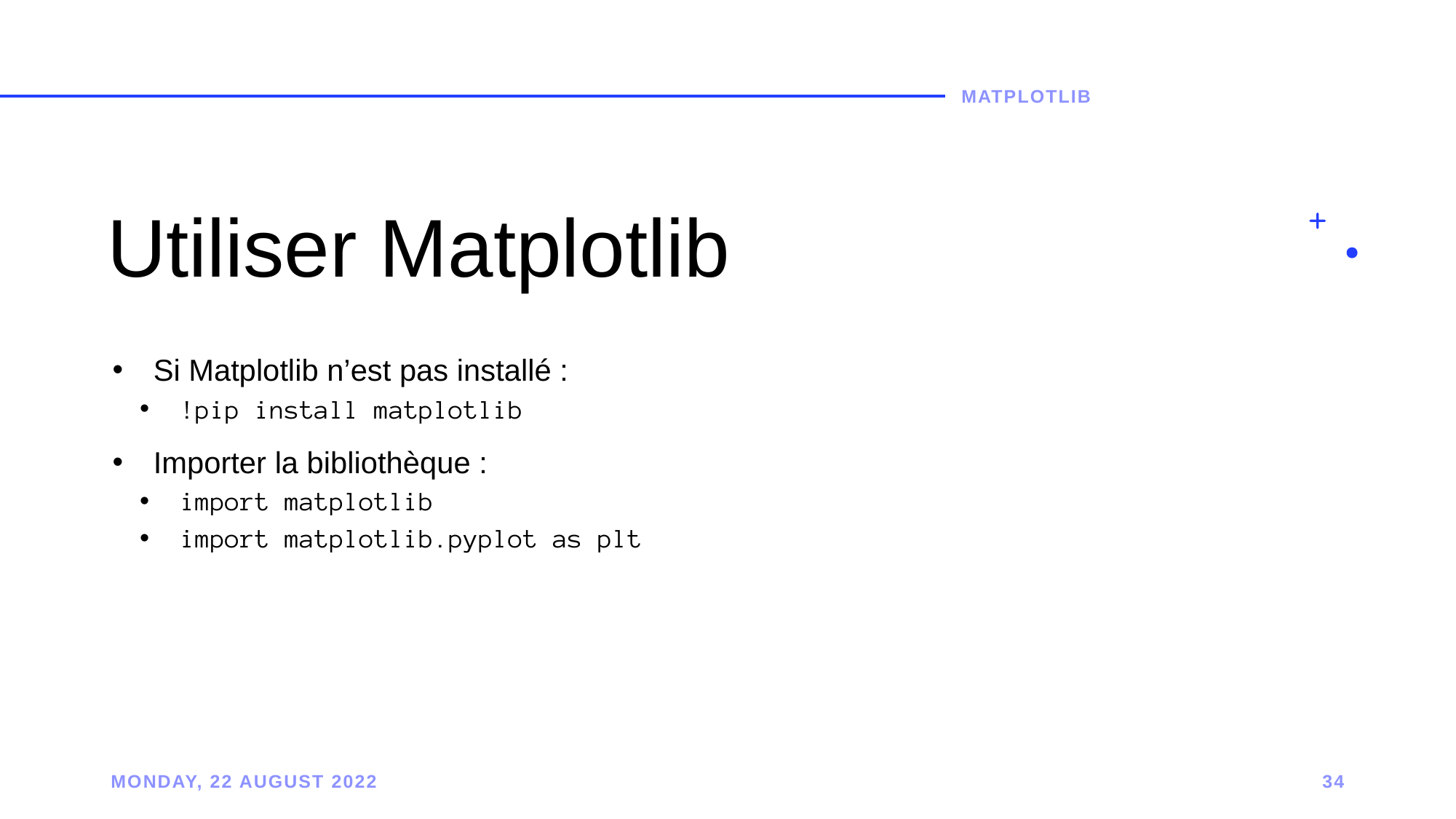

MATPLOTLIB
# Utiliser Matplotlib
Si Matplotlib n’est pas installé :
!pip install matplotlib
Importer la bibliothèque :
import matplotlib
import matplotlib.pyplot as plt

Monday, 22 August 2022
34